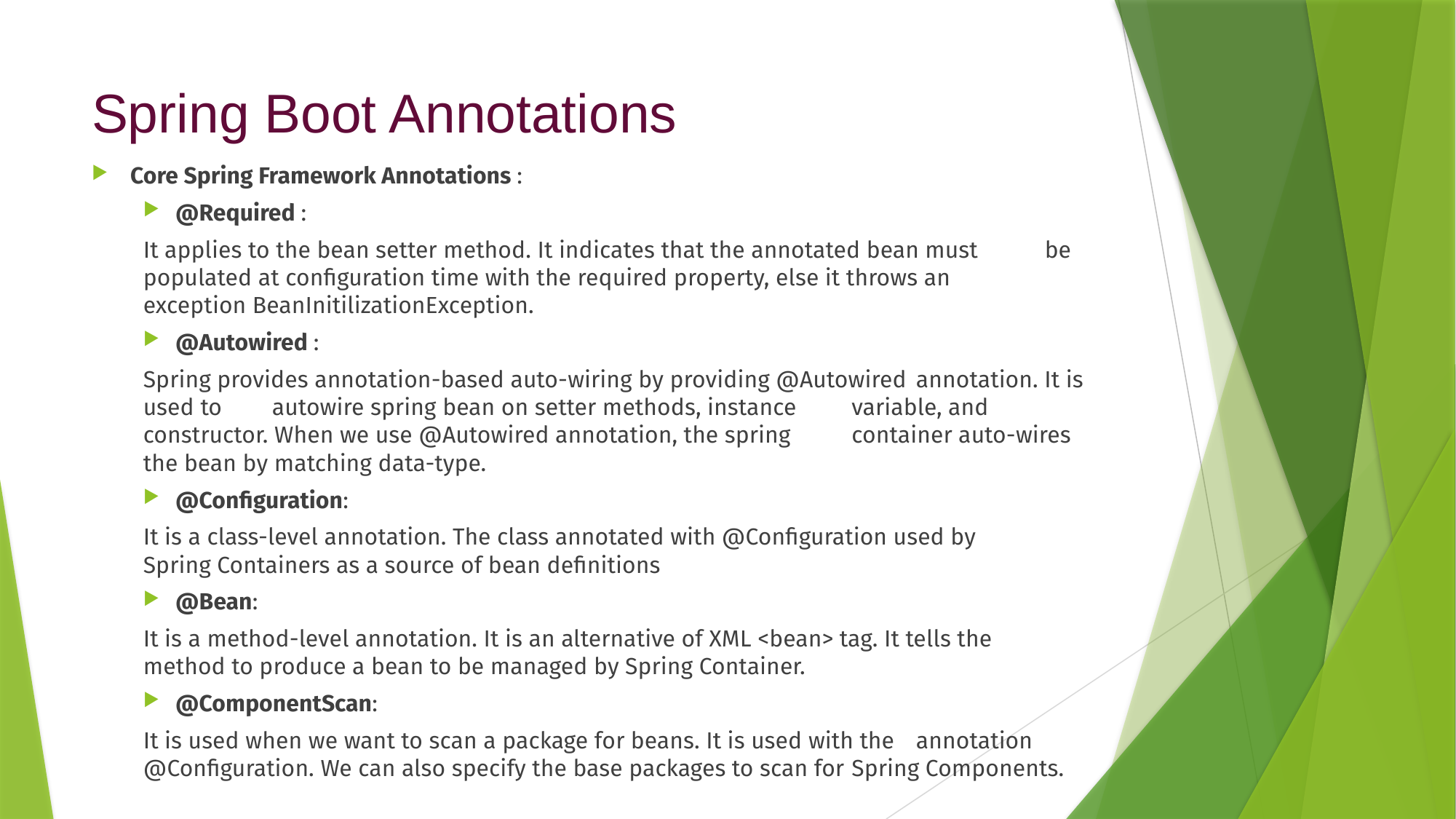

# Spring Boot Annotations
Core Spring Framework Annotations :
@Required :
	It applies to the bean setter method. It indicates that the annotated bean must 	be populated at configuration time with the required property, else it throws an 	exception BeanInitilizationException.
@Autowired :
	Spring provides annotation-based auto-wiring by providing @Autowired 	annotation. It is used to 	autowire spring bean on setter methods, instance 	variable, and constructor. When we use @Autowired annotation, the spring 	container auto-wires the bean by matching data-type.
@Configuration:
	It is a class-level annotation. The class annotated with @Configuration used by 	Spring Containers as a source of bean definitions
@Bean:
	It is a method-level annotation. It is an alternative of XML <bean> tag. It tells the 	method to produce a bean to be managed by Spring Container.
@ComponentScan:
	It is used when we want to scan a package for beans. It is used with the 	annotation @Configuration. We can also specify the base packages to scan for 	Spring Components.